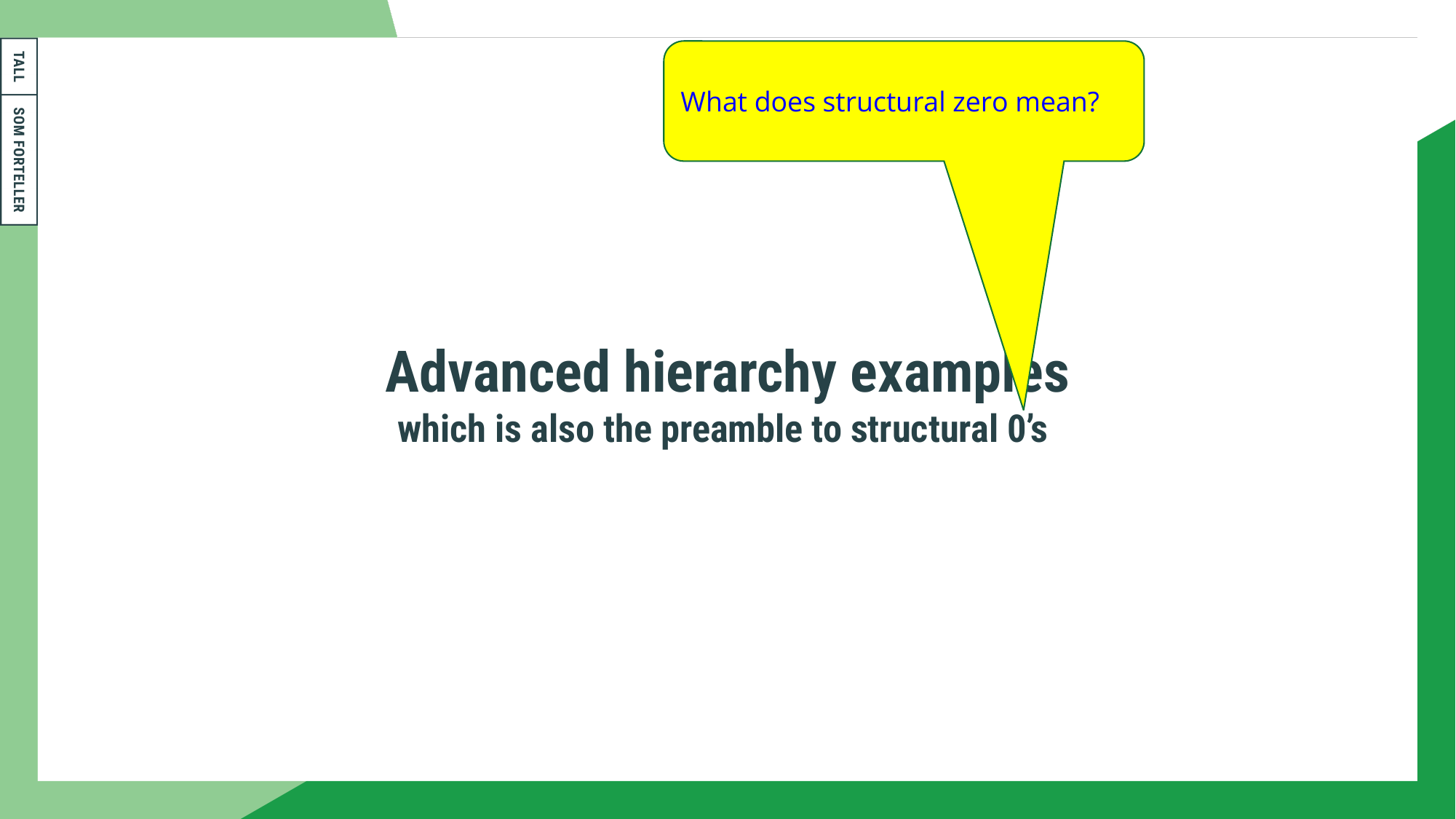

What does structural zero mean?
# Advanced hierarchy examples which is also the preamble to structural 0’s